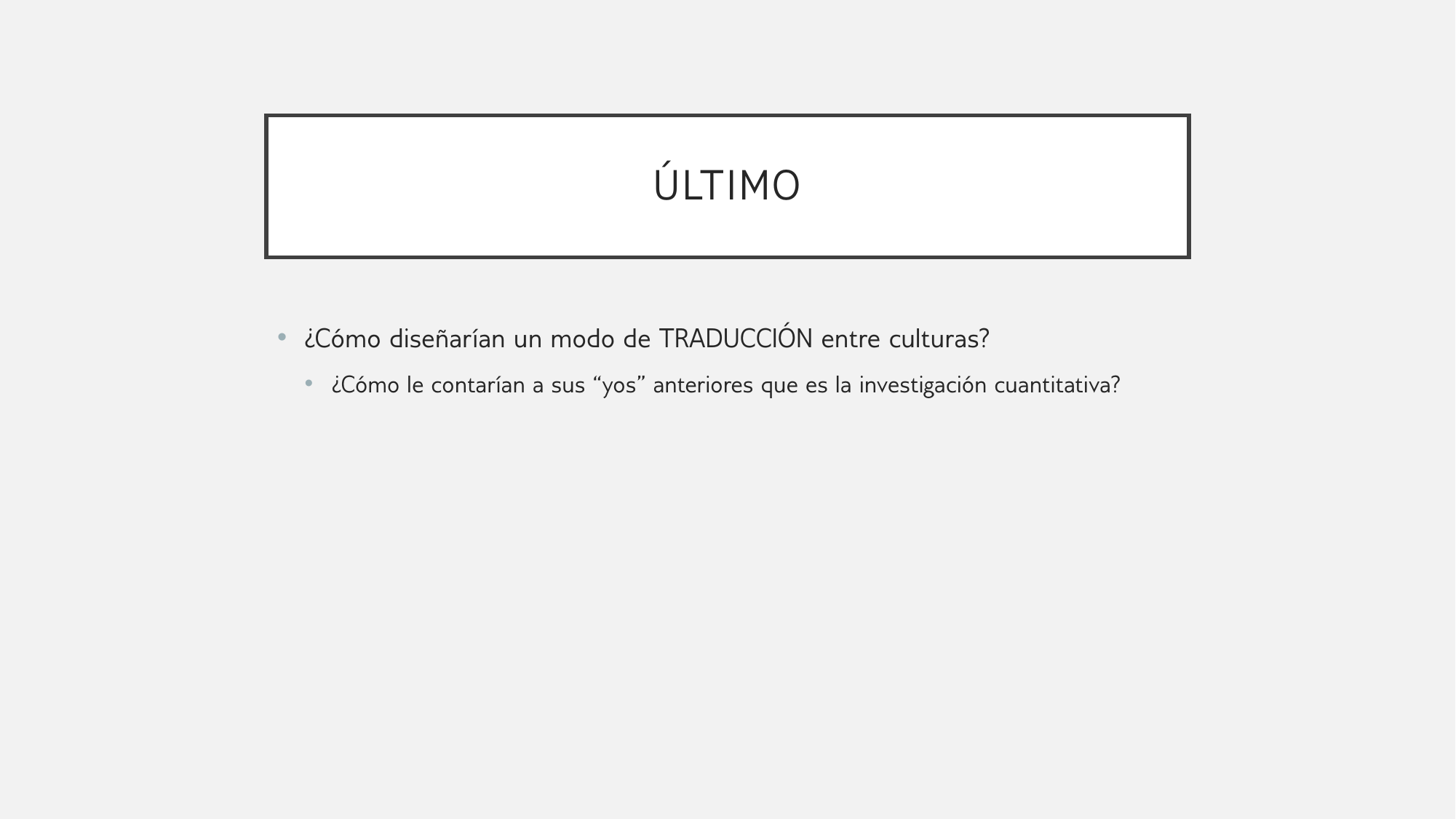

# ÚLTIMO
¿Cómo diseñarían un modo de TRADUCCIÓN entre culturas?
¿Cómo le contarían a sus “yos” anteriores que es la investigación cuantitativa?